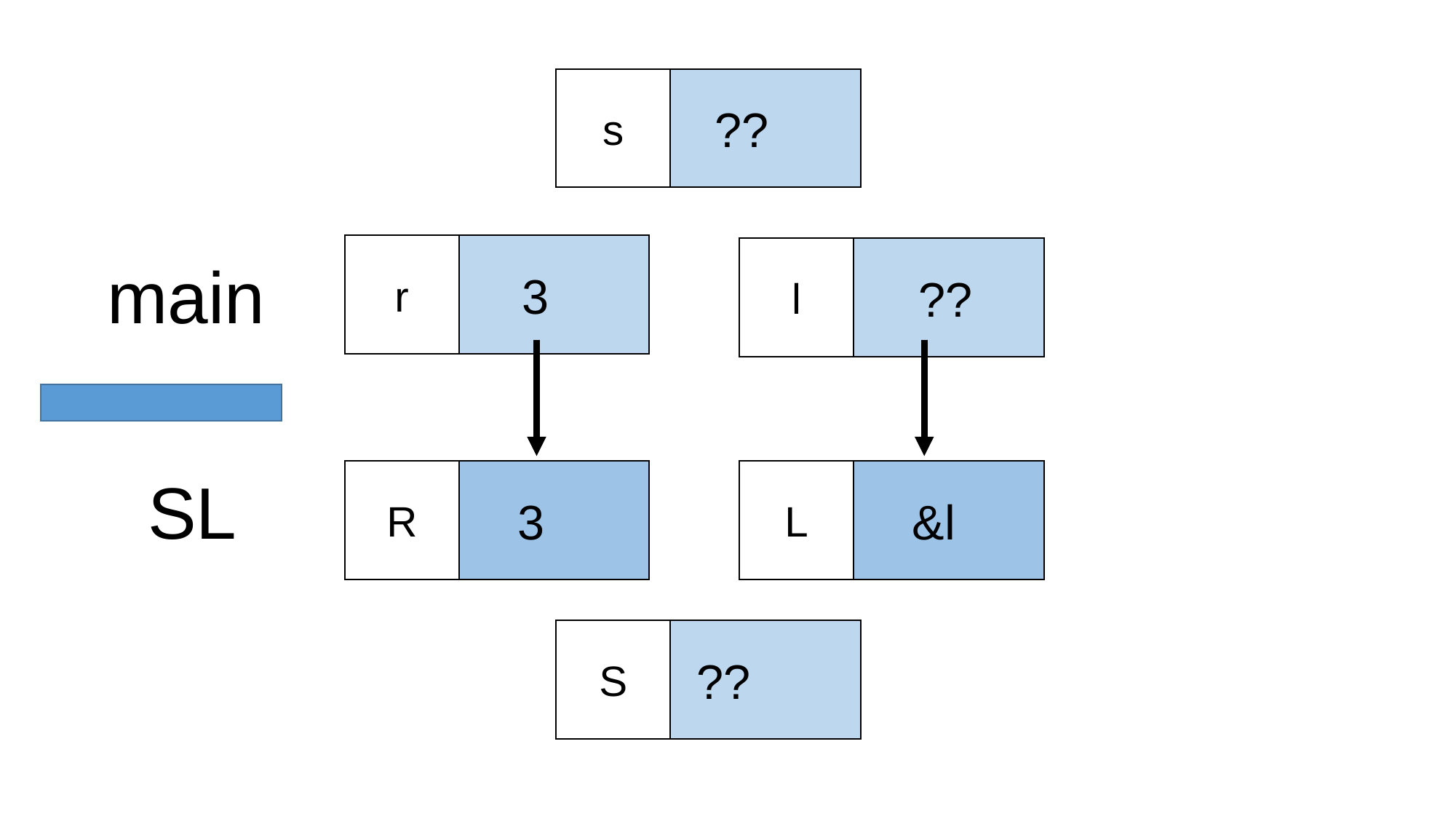

??
s
          3
r
              ??
l
main

  SL
     3
R
           &l
L
    ??
S